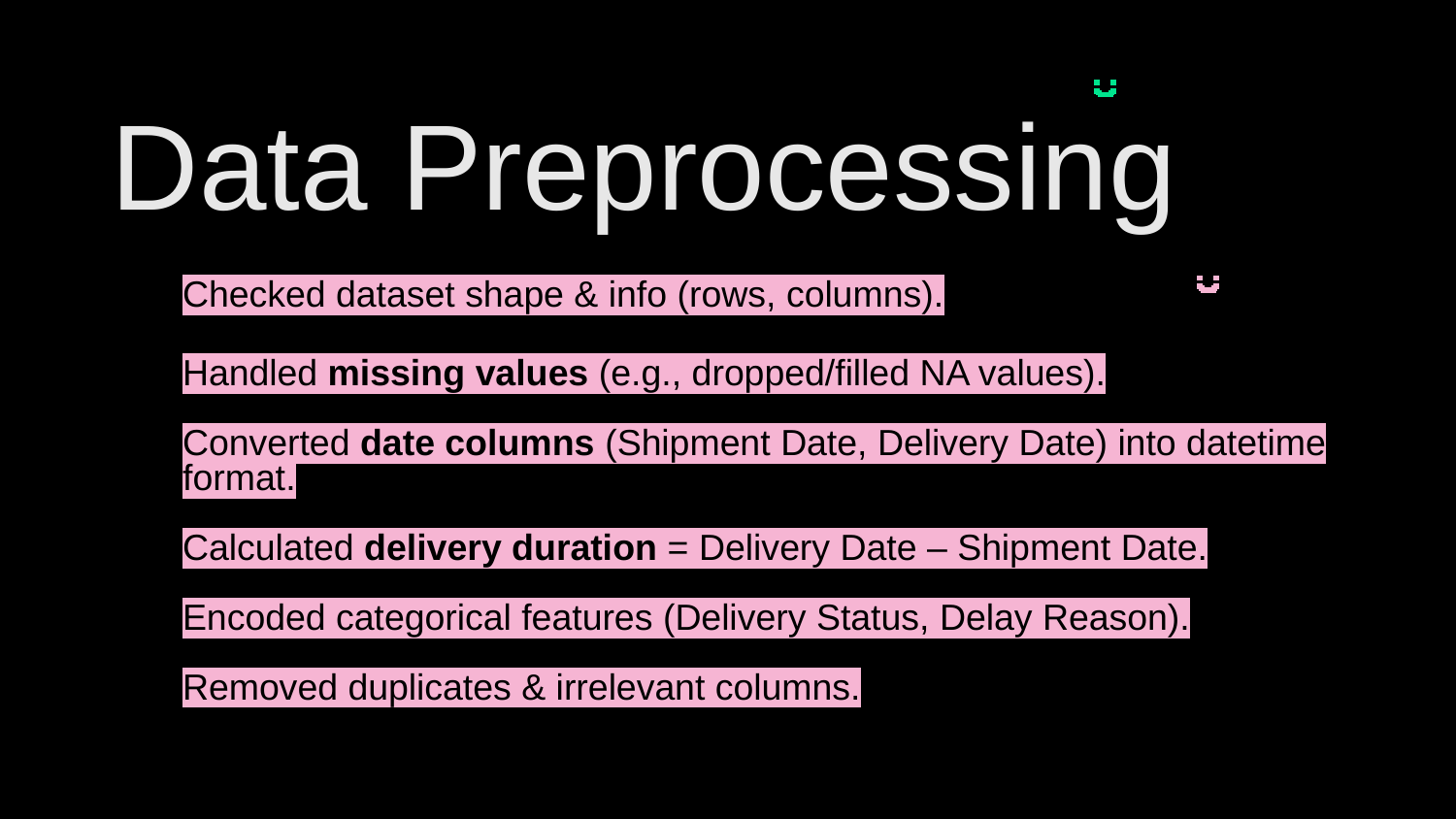

Data Preprocessing
Checked dataset shape & info (rows, columns).
Handled missing values (e.g., dropped/filled NA values).
Converted date columns (Shipment Date, Delivery Date) into datetime format.
Calculated delivery duration = Delivery Date – Shipment Date.
Encoded categorical features (Delivery Status, Delay Reason).
Removed duplicates & irrelevant columns.